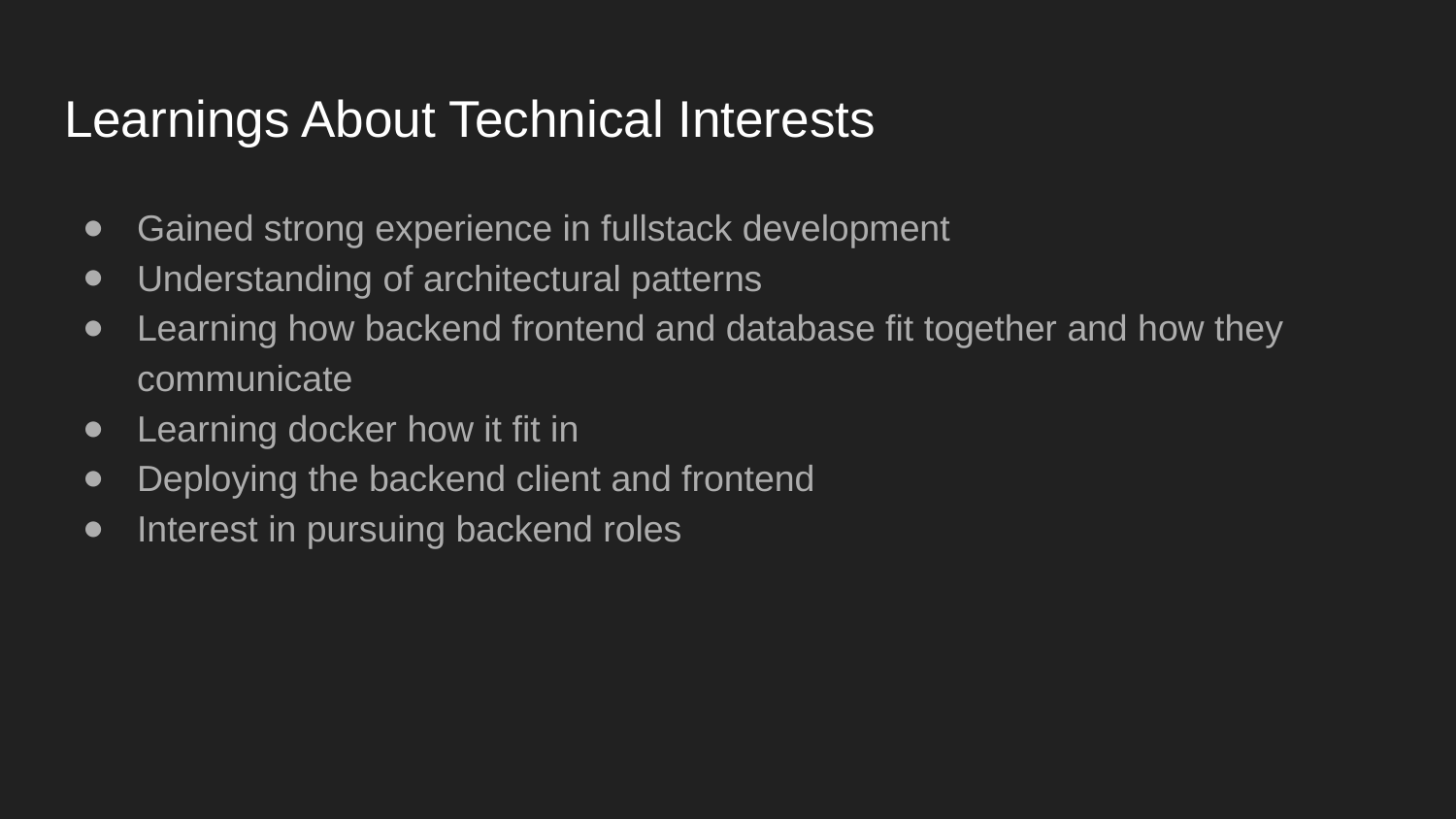

# Learnings About Technical Interests
Gained strong experience in fullstack development
Understanding of architectural patterns
Learning how backend frontend and database fit together and how they communicate
Learning docker how it fit in
Deploying the backend client and frontend
Interest in pursuing backend roles